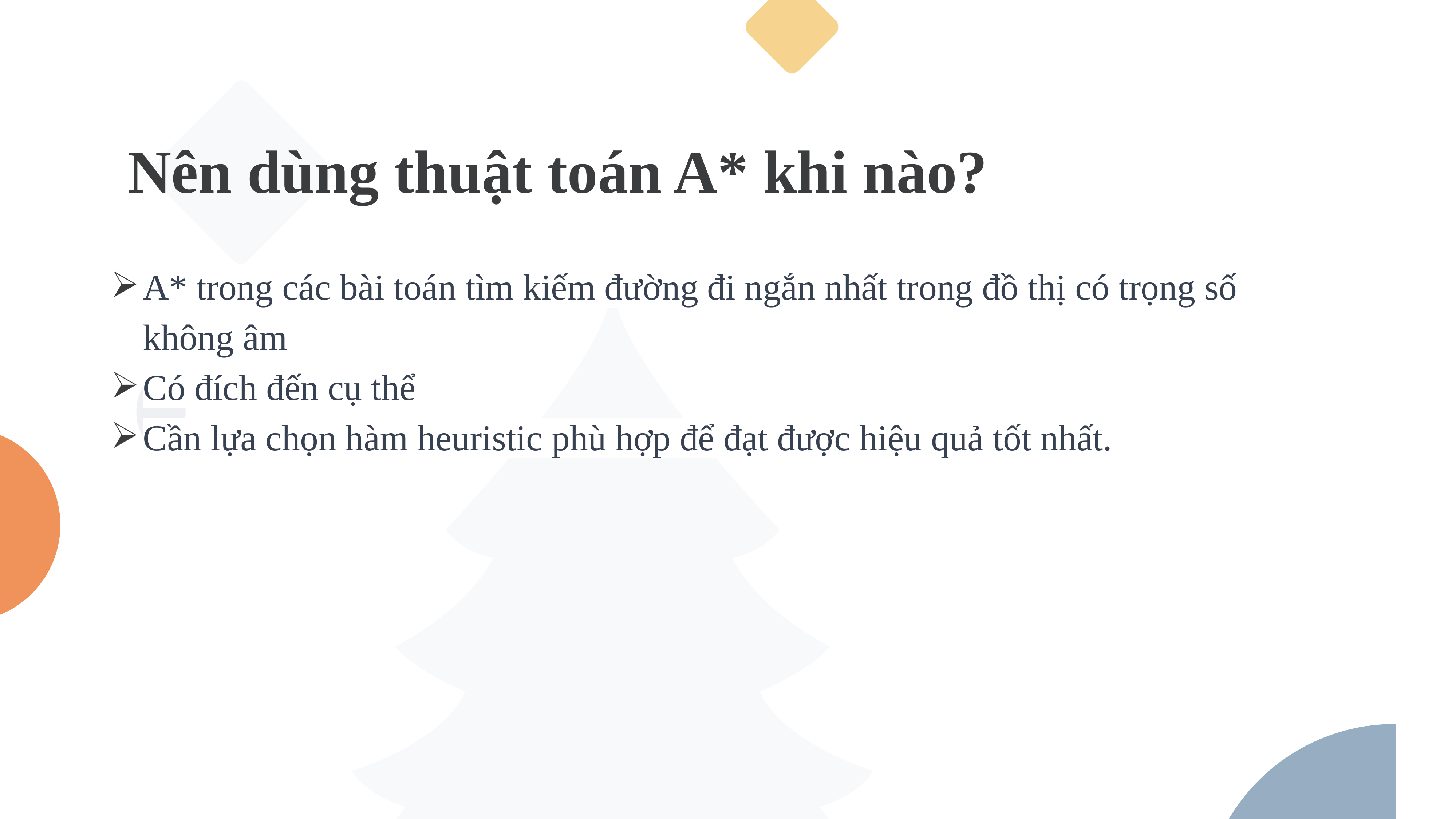

Nên dùng thuật toán A* khi nào?
A* trong các bài toán tìm kiếm đường đi ngắn nhất trong đồ thị có trọng số không âm
Có đích đến cụ thể
Cần lựa chọn hàm heuristic phù hợp để đạt được hiệu quả tốt nhất.